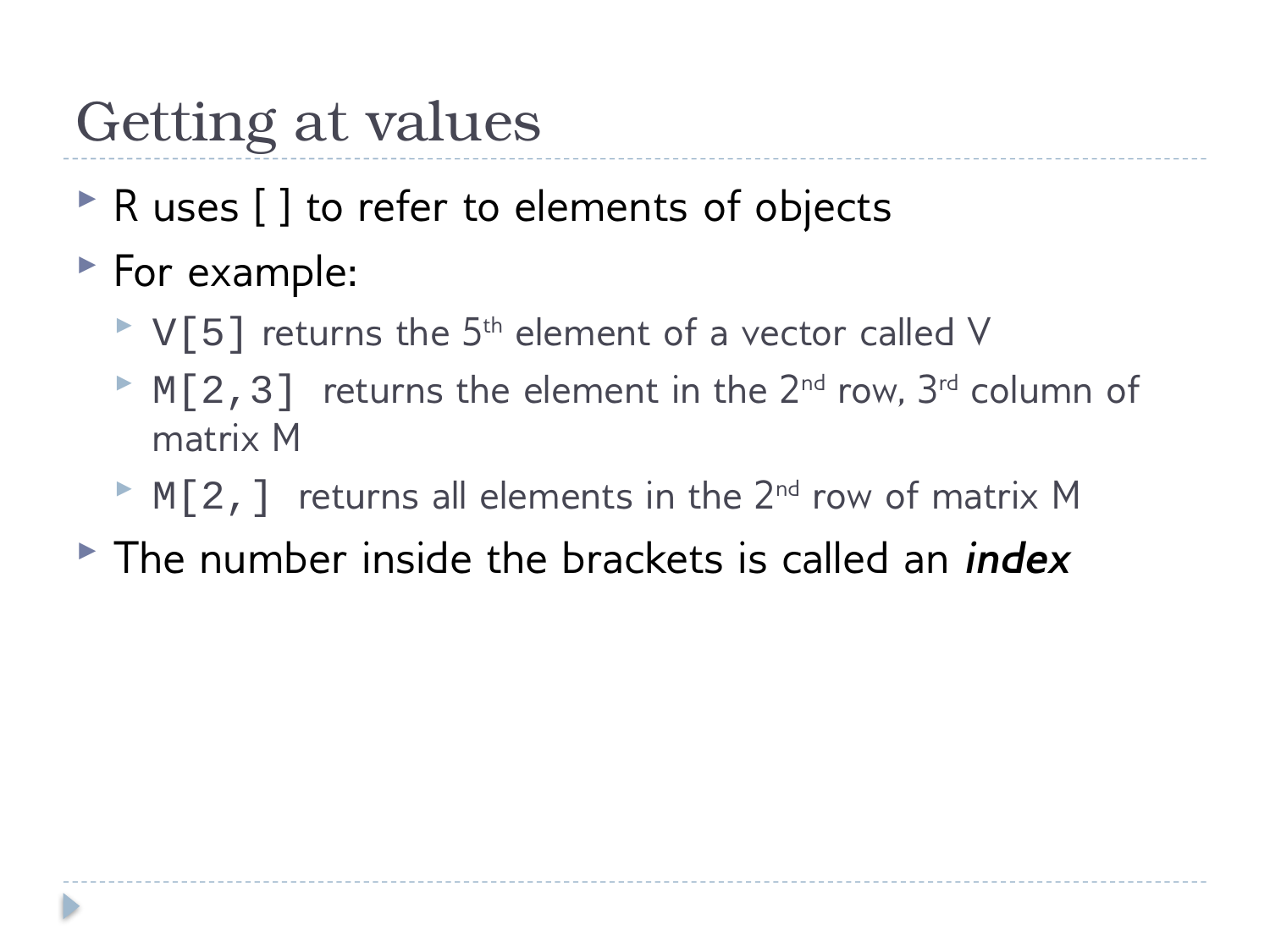

# Getting at values
R uses [ ] to refer to elements of objects
For example:
V[5] returns the 5th element of a vector called V
M[2,3] returns the element in the 2nd row, 3rd column of matrix M
M[2,] returns all elements in the 2nd row of matrix M
The number inside the brackets is called an index